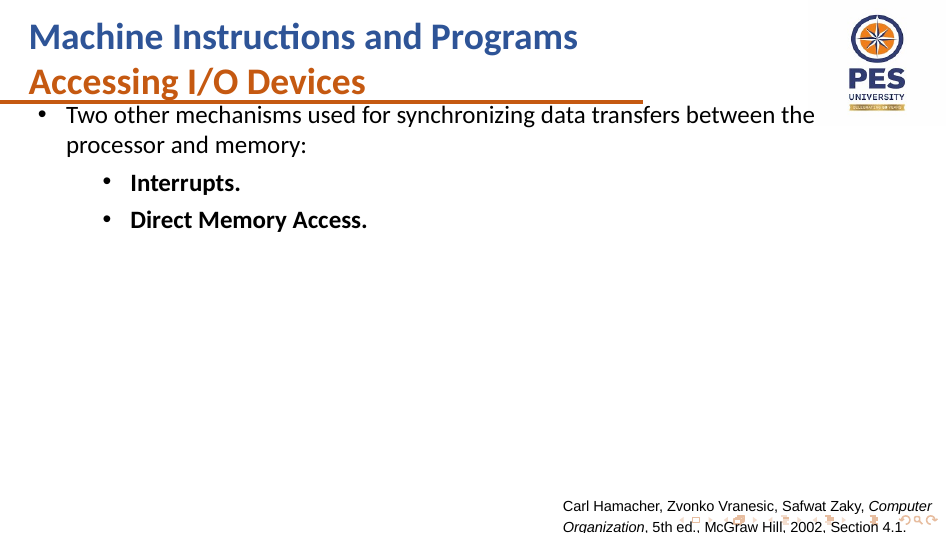

Machine Instructions and Programs
Accessing I/O Devices
Two other mechanisms used for synchronizing data transfers between the processor and memory:
Interrupts.
Direct Memory Access.

Carl Hamacher, Zvonko Vranesic, Safwat Zaky, Computer Organization, 5th ed., McGraw Hill, 2002, Section 4.1.